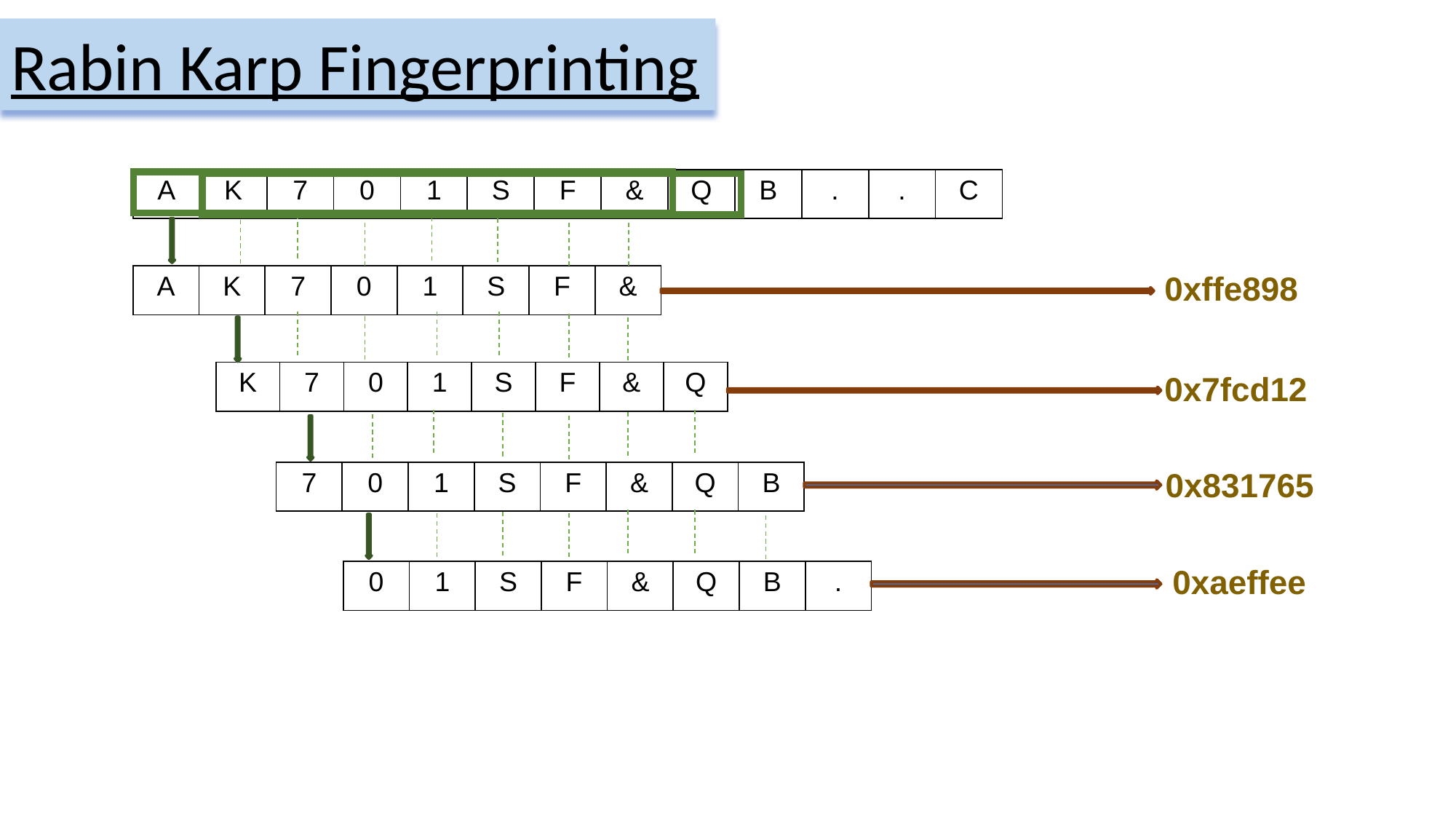

Rabin Karp Fingerprinting
| A | K | 7 | 0 | 1 | S | F | & | Q | B | . | . | C |
| --- | --- | --- | --- | --- | --- | --- | --- | --- | --- | --- | --- | --- |

0xffe898
| A | K | 7 | 0 | 1 | S | F | & |
| --- | --- | --- | --- | --- | --- | --- | --- |

| K | 7 | 0 | 1 | S | F | & | Q |
| --- | --- | --- | --- | --- | --- | --- | --- |
0x7fcd12

0x831765
| 7 | 0 | 1 | S | F | & | Q | B |
| --- | --- | --- | --- | --- | --- | --- | --- |

0xaeffee
| 0 | 1 | S | F | & | Q | B | . |
| --- | --- | --- | --- | --- | --- | --- | --- |